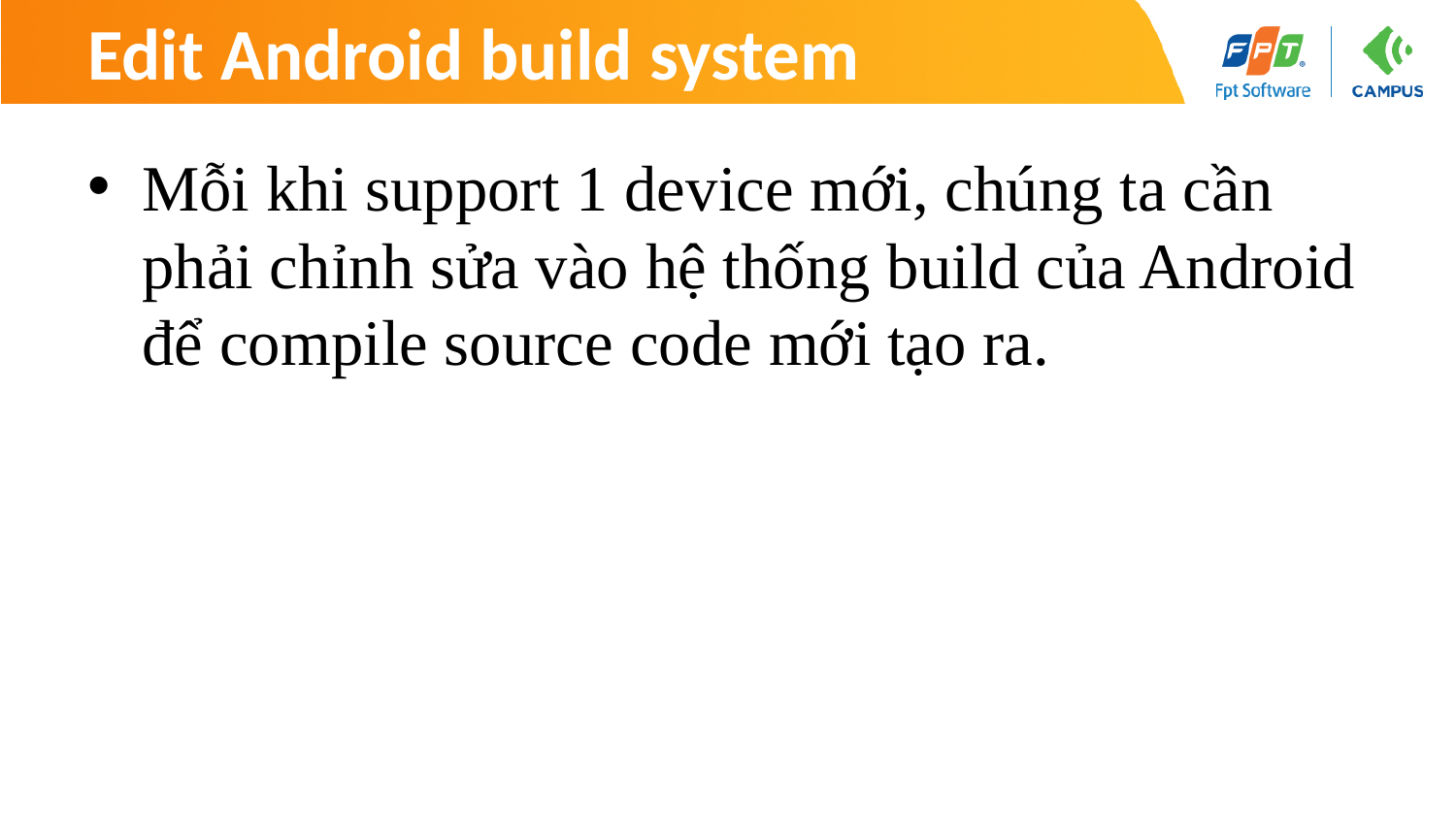

# Edit Android build system
Mỗi khi support 1 device mới, chúng ta cần phải chỉnh sửa vào hệ thống build của Android để compile source code mới tạo ra.